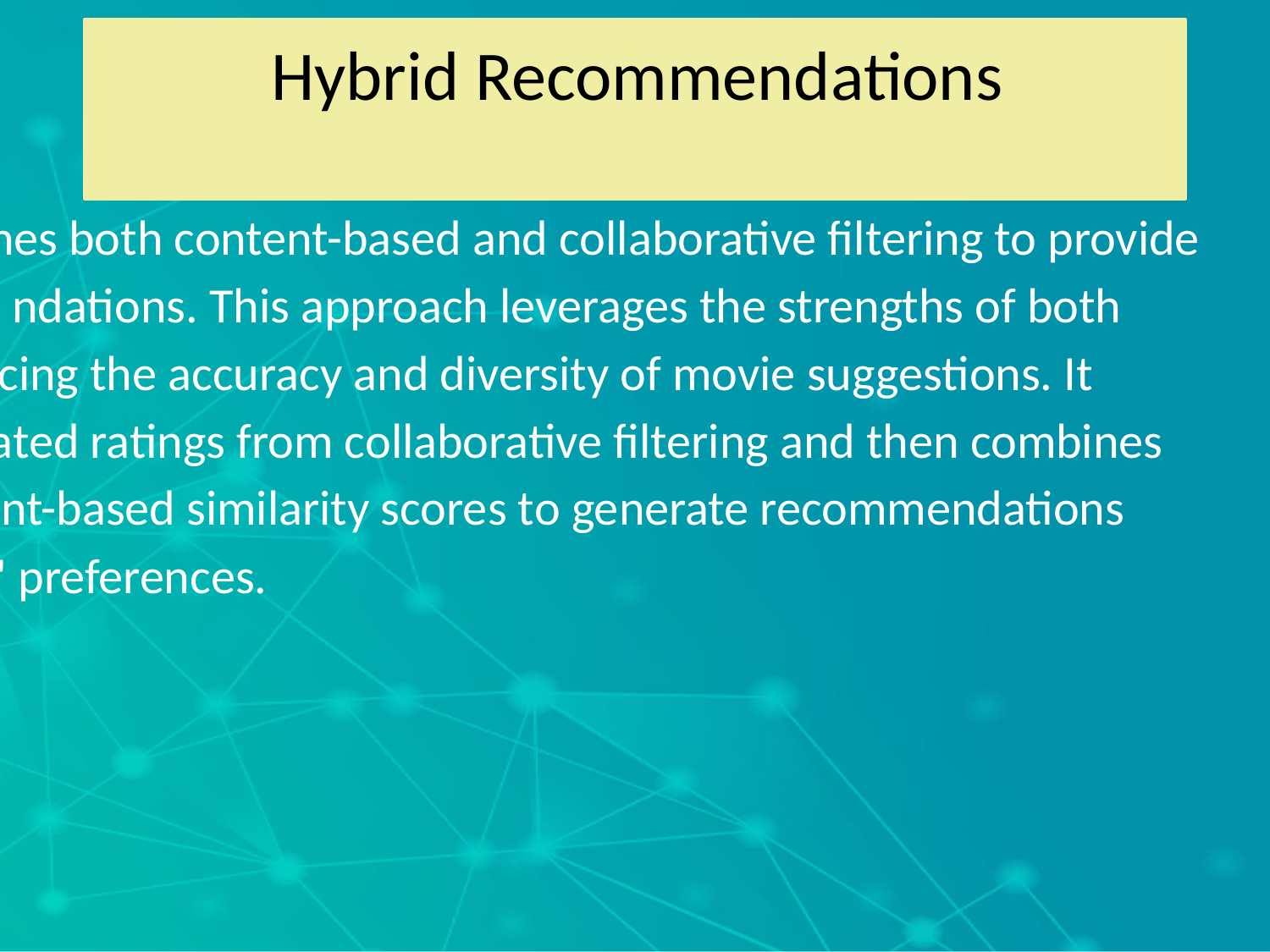

# Hybrid Recommendations
nes both content-based and collaborative filtering to provide  ndations. This approach leverages the strengths of both
cing the accuracy and diversity of movie suggestions. It  ated ratings from collaborative filtering and then combines  nt-based similarity scores to generate recommendations
' preferences.